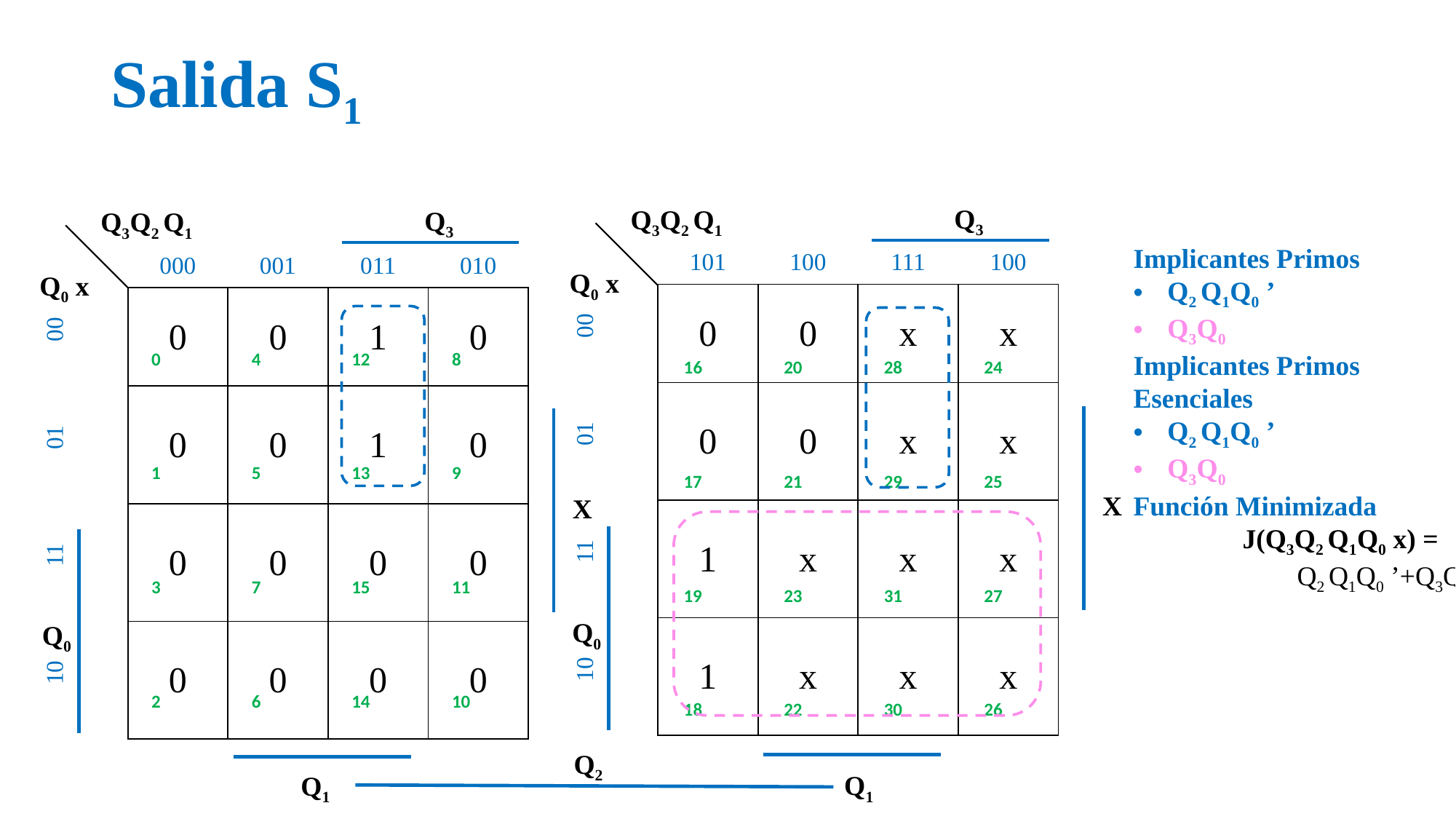

# Salida S1
|  |  |  |  |  |
| --- | --- | --- | --- | --- |
|  | 0 | 4 | 12 | 8 |
|  | 1 | 5 | 13 | 9 |
|  | 3 | 7 | 15 | 11 |
|  | 2 | 6 | 14 | 10 |
|  |  |  |  |  |
| --- | --- | --- | --- | --- |
|  | 16 | 20 | 28 | 24 |
|  | 17 | 21 | 29 | 25 |
|  | 19 | 23 | 31 | 27 |
|  | 18 | 22 | 30 | 26 |
Q3
Q3Q2 Q1
Q3
Q3Q2 Q1
|  | 101 | 100 | 111 | 100 |
| --- | --- | --- | --- | --- |
| 00 | 0 | 0 | x | x |
| 01 | 0 | 0 | x | x |
| 11 | 1 | x | x | x |
| 10 | 1 | x | x | x |
|  | 000 | 001 | 011 | 010 |
| --- | --- | --- | --- | --- |
| 00 | 0 | 0 | 1 | 0 |
| 01 | 0 | 0 | 1 | 0 |
| 11 | 0 | 0 | 0 | 0 |
| 10 | 0 | 0 | 0 | 0 |
Implicantes Primos
Q2 Q1Q0 ’
Q3Q0
Implicantes Primos
Esenciales
Q2 Q1Q0 ’
Q3Q0
Función Minimizada
	J(Q3Q2 Q1Q0 x) =
	Q2 Q1Q0 ’+Q3Q0

Q0 x
Q0 x

X
X

Q0
Q0
Q2
Q1
Q1
Q2